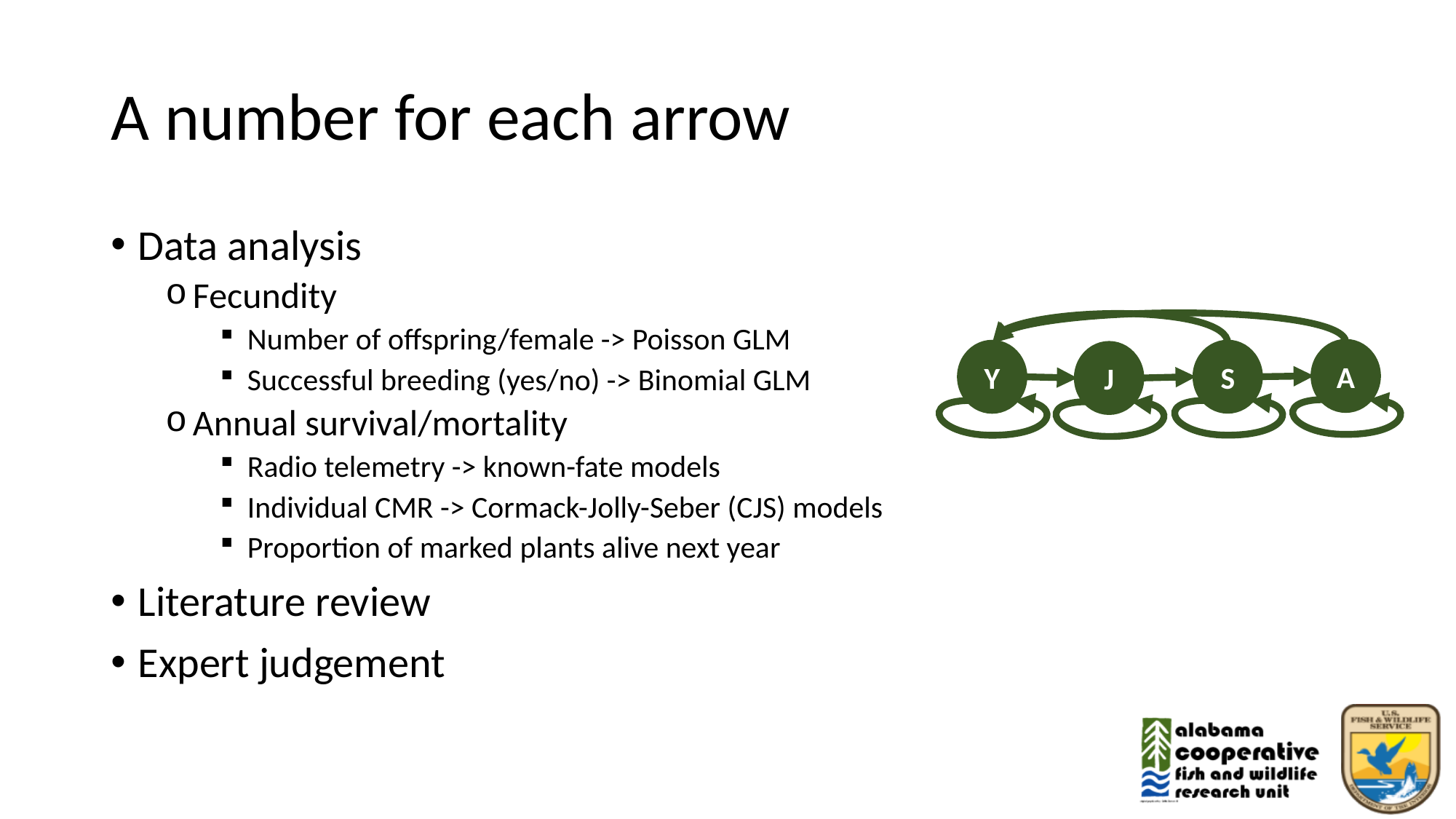

# A number for each arrow
Data analysis
Fecundity
Number of offspring/female -> Poisson GLM
Successful breeding (yes/no) -> Binomial GLM
Annual survival/mortality
Radio telemetry -> known-fate models
Individual CMR -> Cormack-Jolly-Seber (CJS) models
Proportion of marked plants alive next year
Literature review
Expert judgement
A
S
Y
J